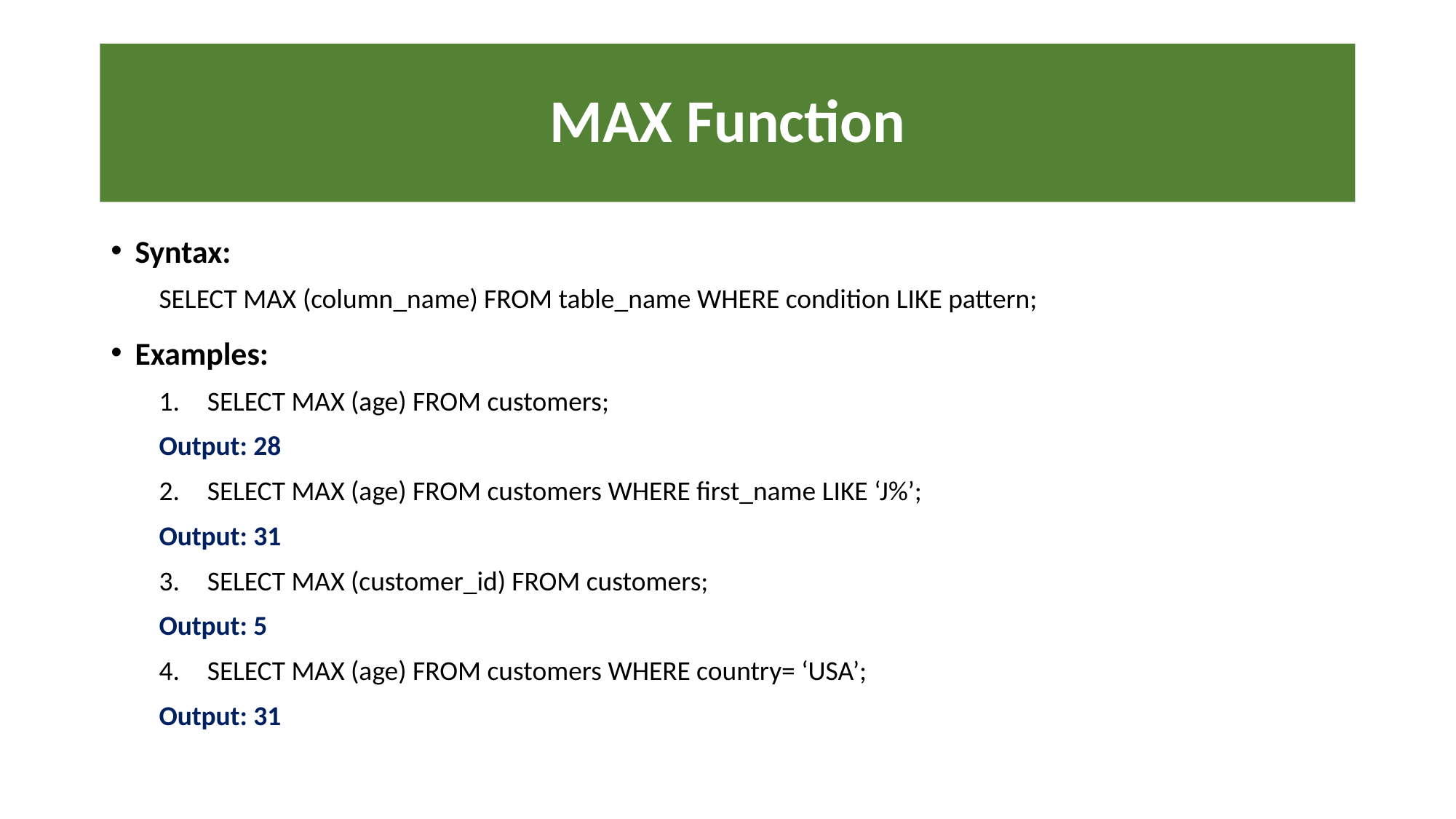

# MAX Function
Syntax:
SELECT MAX (column_name) FROM table_name WHERE condition LIKE pattern;
Examples:
SELECT MAX (age) FROM customers;
Output: 28
SELECT MAX (age) FROM customers WHERE first_name LIKE ‘J%’;
Output: 31
SELECT MAX (customer_id) FROM customers;
Output: 5
SELECT MAX (age) FROM customers WHERE country= ‘USA’;
Output: 31